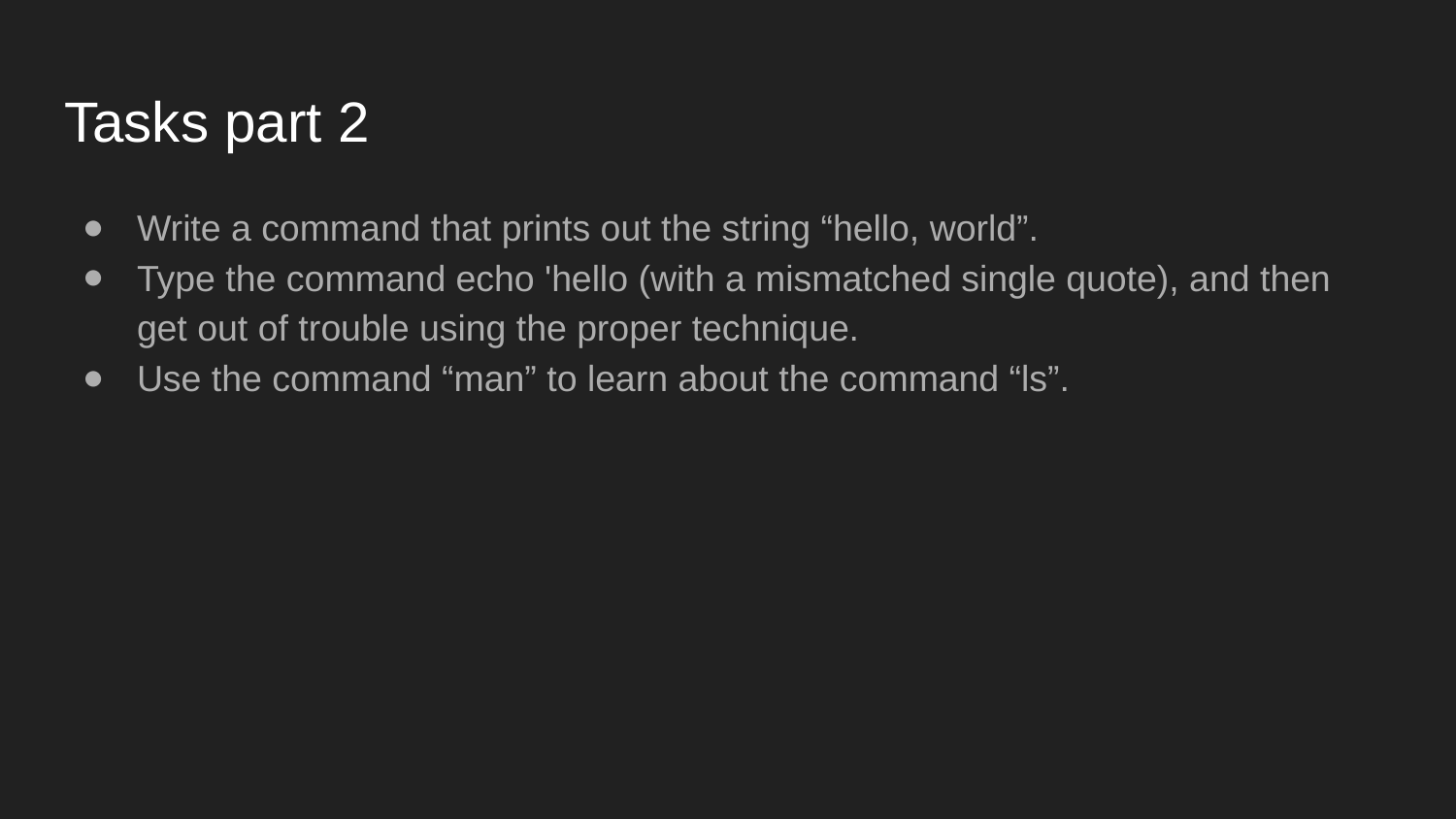

# Tasks part 2
Write a command that prints out the string “hello, world”.
Type the command echo 'hello (with a mismatched single quote), and then get out of trouble using the proper technique.
Use the command “man” to learn about the command “ls”.